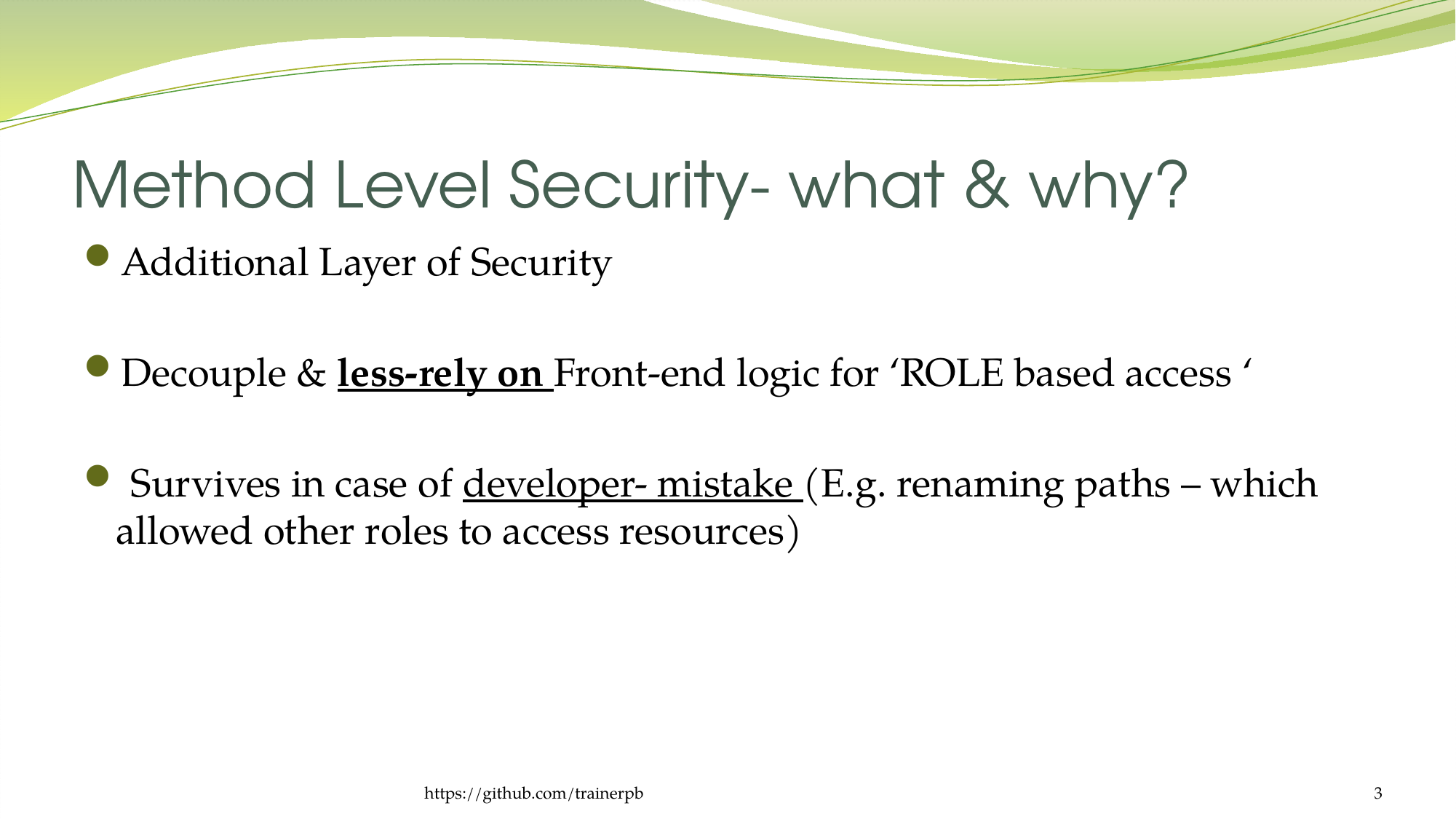

# Method Level Security- what & why?
Additional Layer of Security

Decouple & less-rely on Front-end logic for ‘ROLE based access ‘

 Survives in case of developer- mistake (E.g. renaming paths – which allowed other roles to access resources)

https://github.com/trainerpb
3